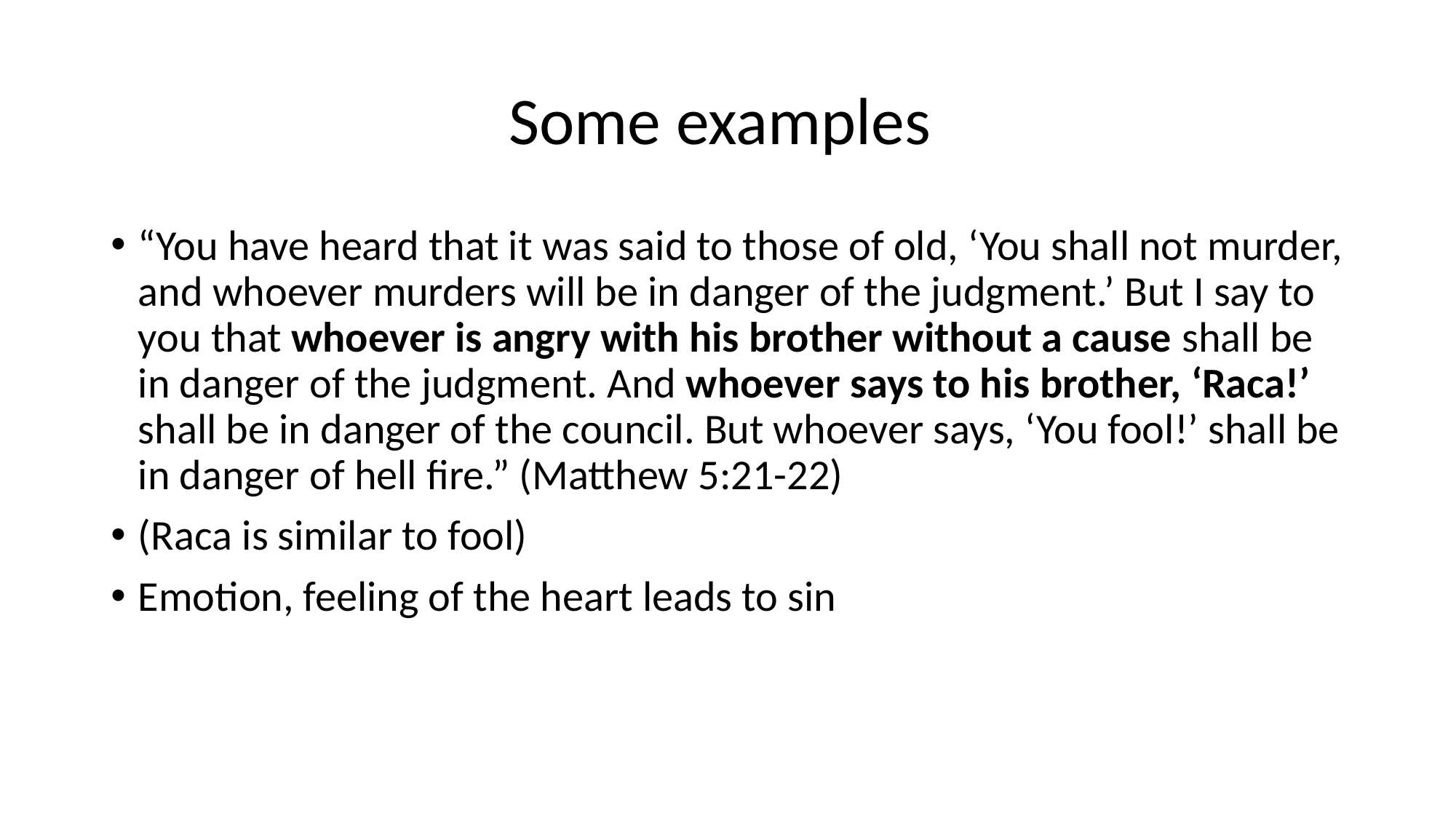

# Some examples
“You have heard that it was said to those of old, ‘You shall not murder, and whoever murders will be in danger of the judgment.’ But I say to you that whoever is angry with his brother without a cause shall be in danger of the judgment. And whoever says to his brother, ‘Raca!’ shall be in danger of the council. But whoever says, ‘You fool!’ shall be in danger of hell fire.” (Matthew 5:21-22)
(Raca is similar to fool)
Emotion, feeling of the heart leads to sin